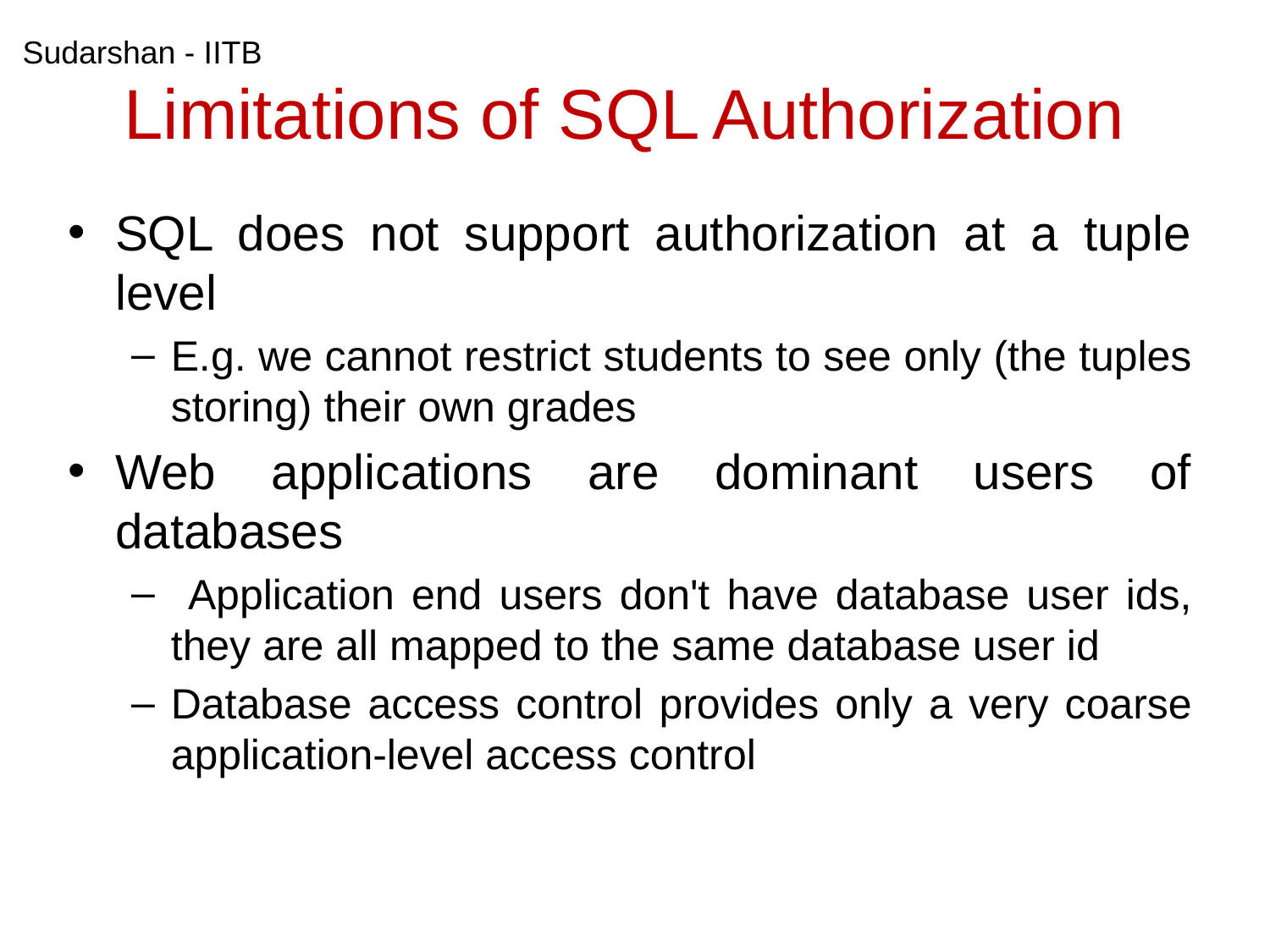

Sudarshan - IITB
# Limitations of SQL Authorization
SQL does not support authorization at a tuple level
E.g. we cannot restrict students to see only (the tuples storing) their own grades
Web applications are dominant users of databases
 Application end users don't have database user ids, they are all mapped to the same database user id
Database access control provides only a very coarse application-level access control